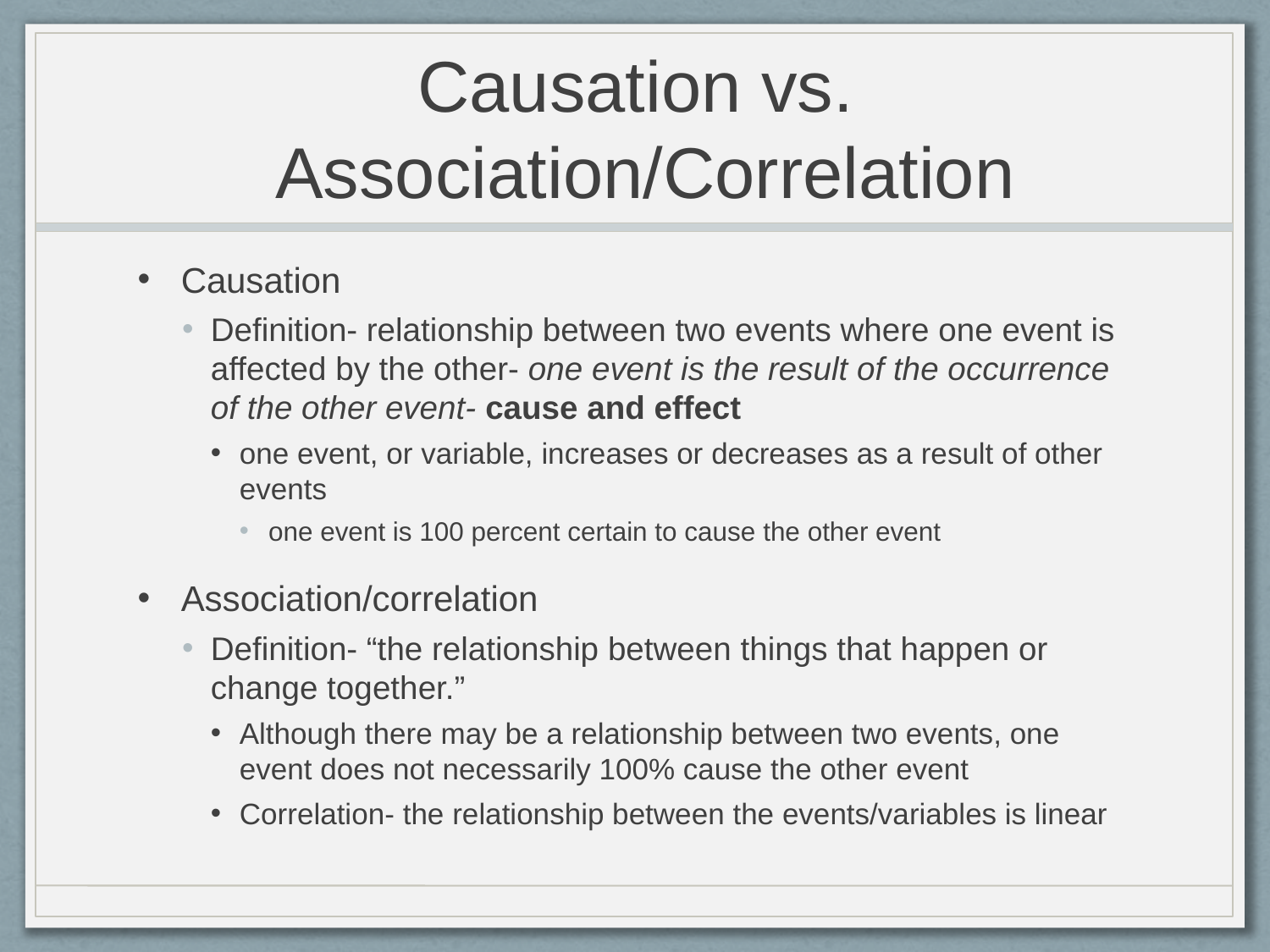

# Causation vs. Association/Correlation
Causation
Definition- relationship between two events where one event is affected by the other- one event is the result of the occurrence of the other event- cause and effect
one event, or variable, increases or decreases as a result of other events
one event is 100 percent certain to cause the other event
Association/correlation
Definition- “the relationship between things that happen or change together.”
Although there may be a relationship between two events, one event does not necessarily 100% cause the other event
Correlation- the relationship between the events/variables is linear